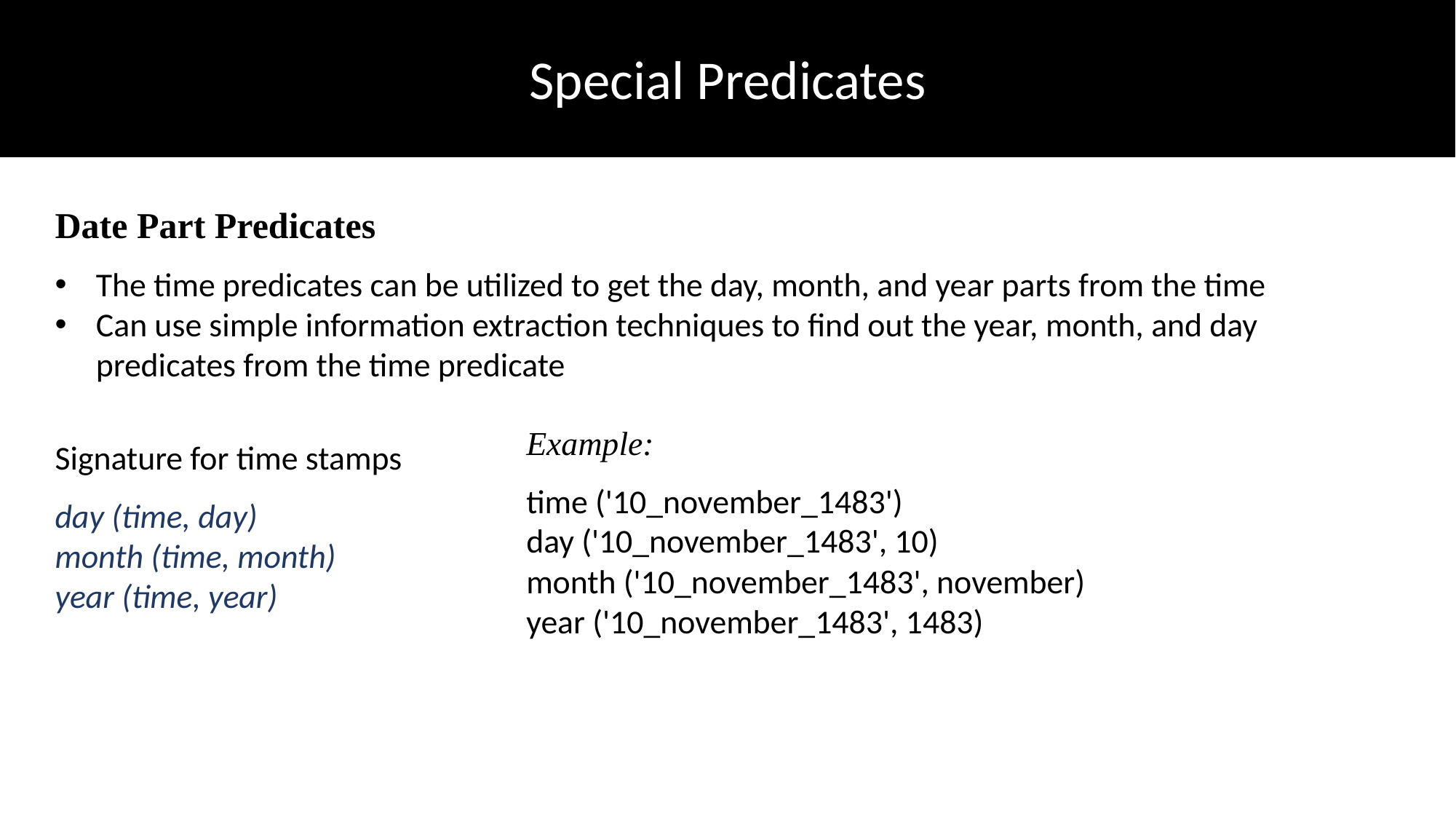

Special Predicates
Date Part Predicates
The time predicates can be utilized to get the day, month, and year parts from the time
Can use simple information extraction techniques to find out the year, month, and day predicates from the time predicate
Example:
time ('10_november_1483')
day ('10_november_1483', 10)
month ('10_november_1483', november)
year ('10_november_1483', 1483)
Signature for time stamps
day (time, day)
month (time, month)
year (time, year)